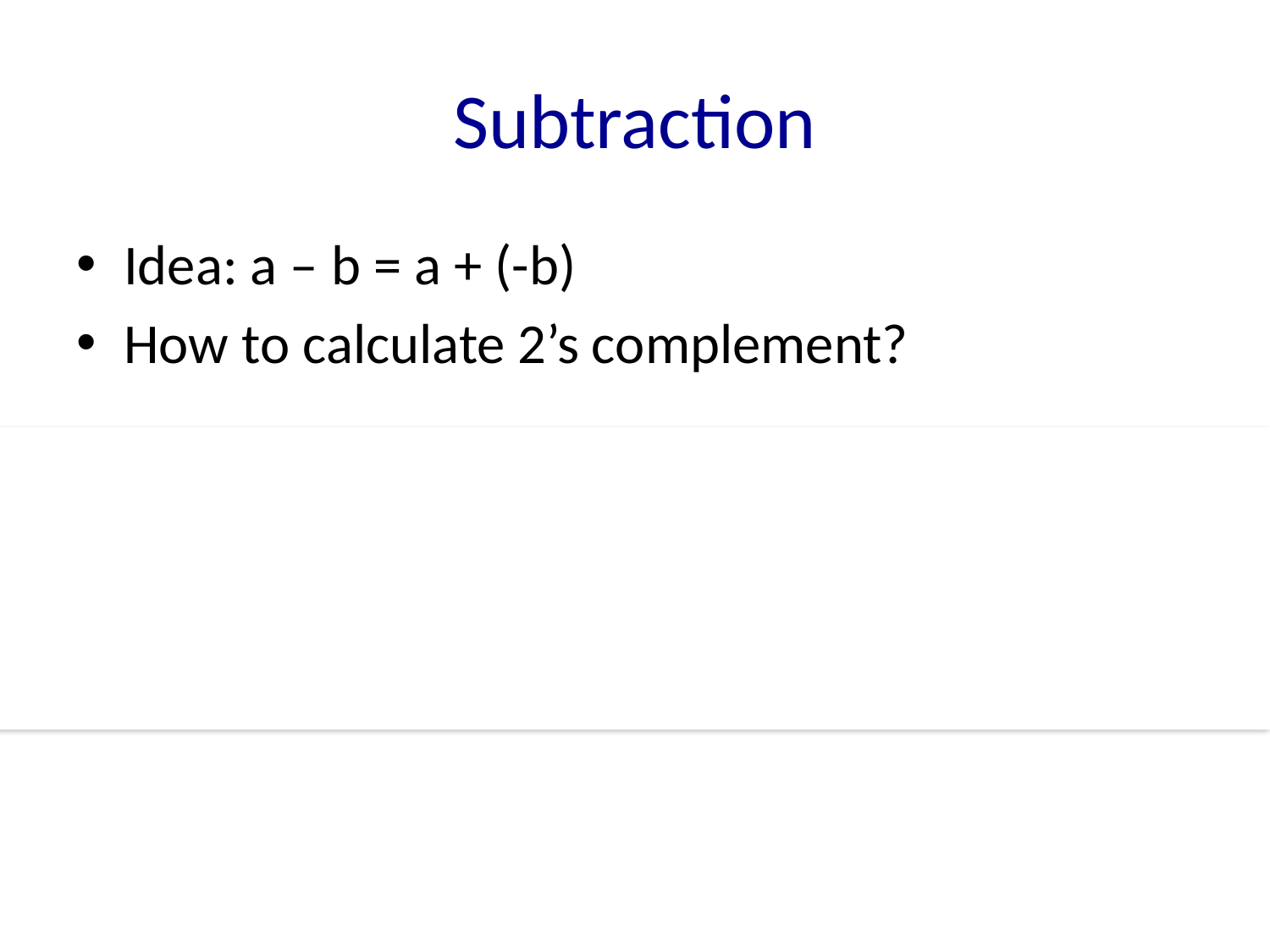

# Subtraction
Idea: a – b = a + (-b)
How to calculate 2’s complement?